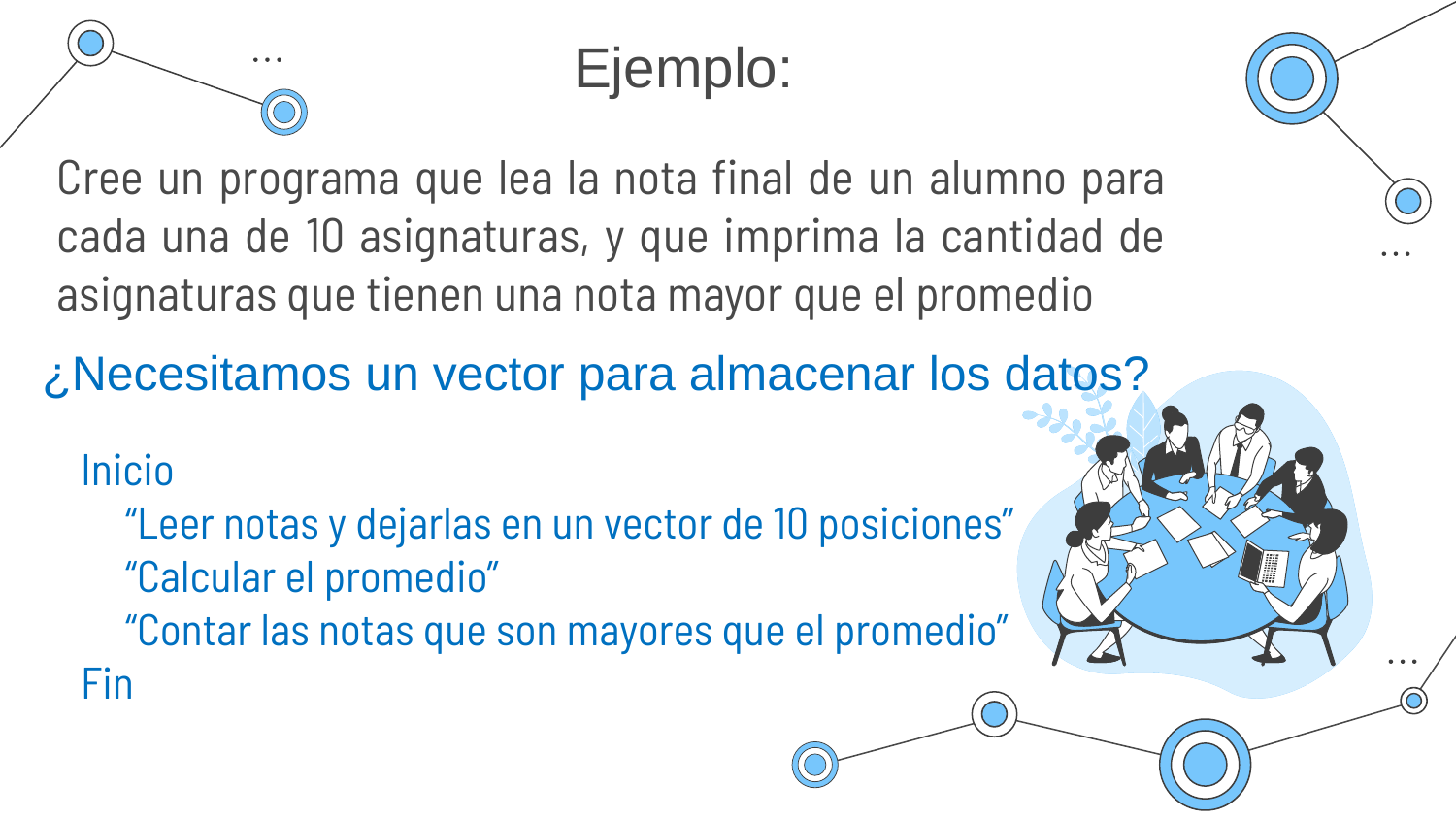

# Ejemplo:
Cree un programa que lea la nota final de un alumno para cada una de 10 asignaturas, y que imprima la cantidad de asignaturas que tienen una nota mayor que el promedio

¿Necesitamos un vector para almacenar los datos?

Inicio
     “Leer notas y dejarlas en un vector de 10 posiciones”
     “Calcular el promedio”
     “Contar las notas que son mayores que el promedio”
Fin